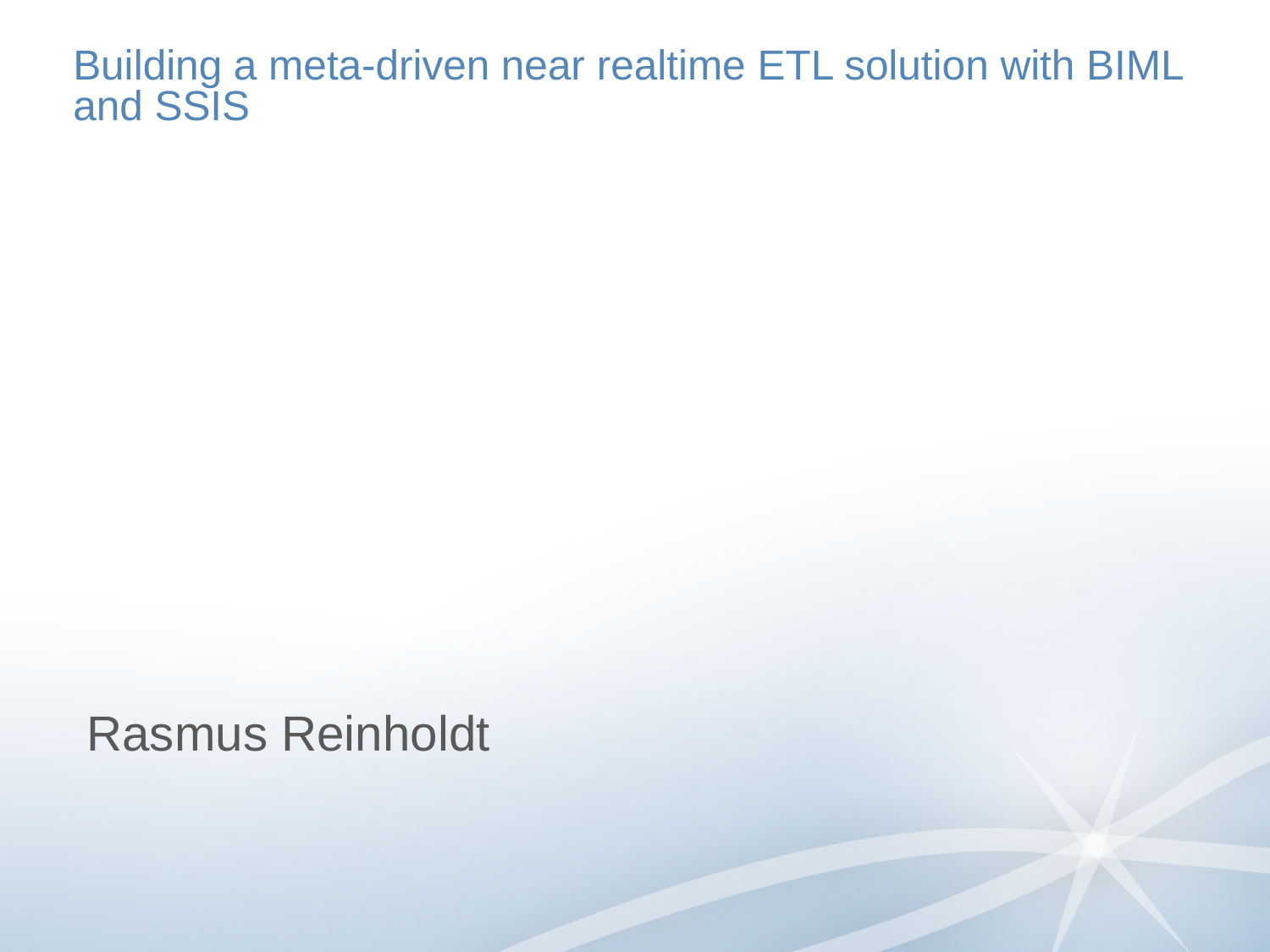

# Building a meta-driven near realtime ETL solution with BIML and SSIS
 Rasmus Reinholdt